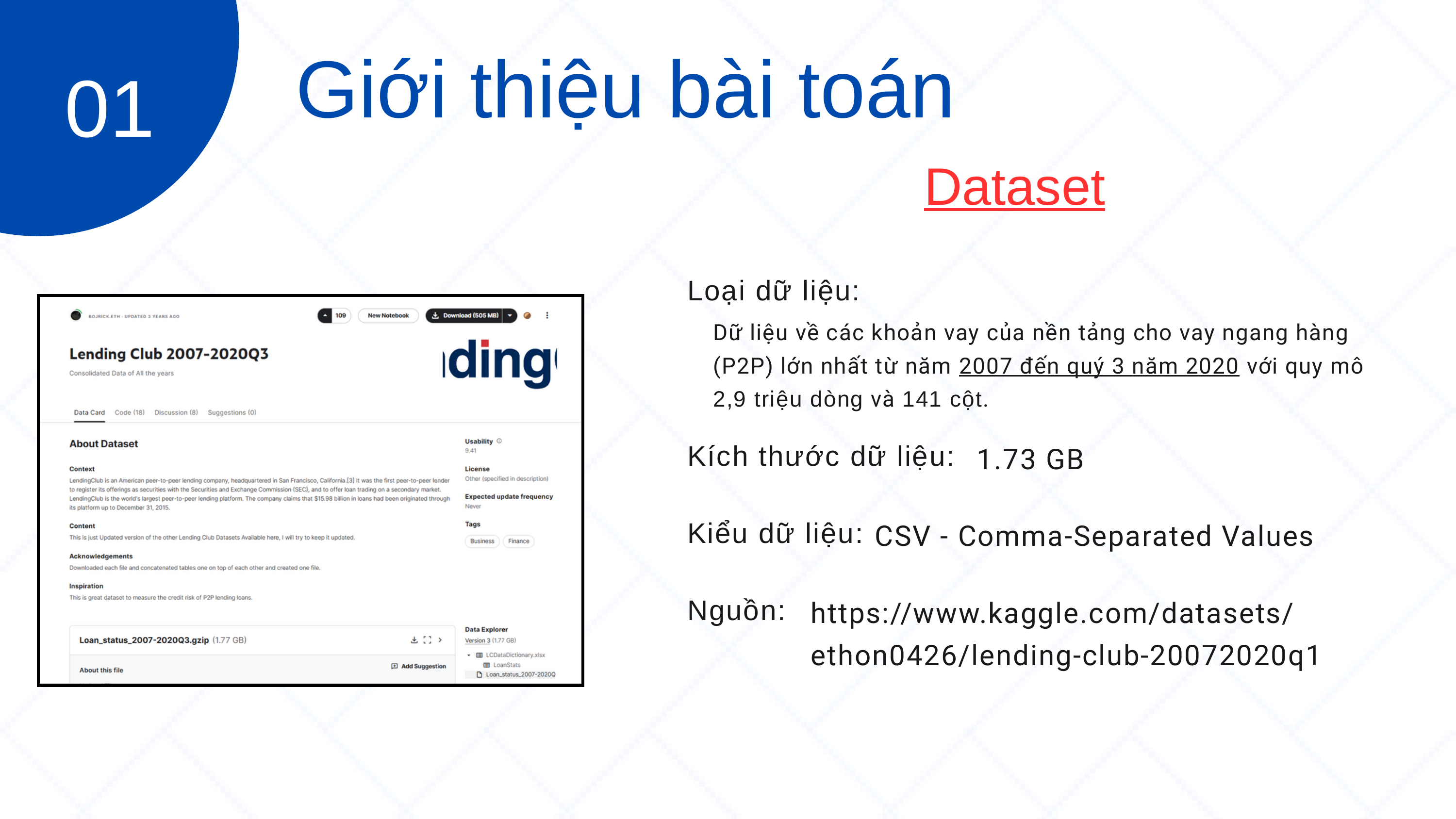

Giới thiệu bài toán
01
Dataset
Loại dữ liệu:
Dữ liệu về các khoản vay của nền tảng cho vay ngang hàng (P2P) lớn nhất từ năm 2007 đến quý 3 năm 2020 với quy mô 2,9 triệu dòng và 141 cột.

1.73 GB
Kích thước dữ liệu:
CSV - Comma-Separated Values
Kiểu dữ liệu:
https://www.kaggle.com/datasets/ethon0426/lending-club-20072020q1
Nguồn: